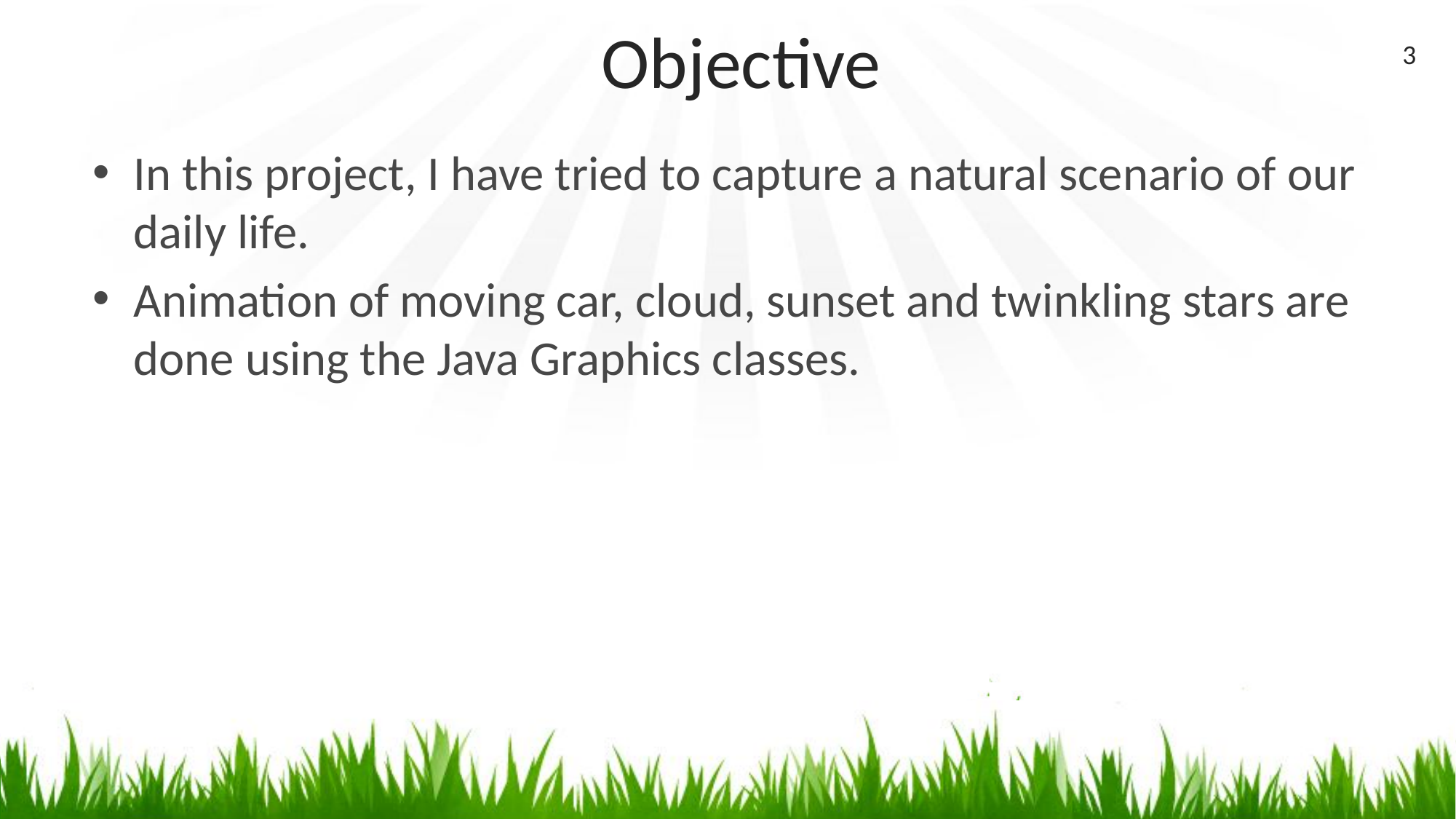

# Objective
3
In this project, I have tried to capture a natural scenario of our daily life.
Animation of moving car, cloud, sunset and twinkling stars are done using the Java Graphics classes.